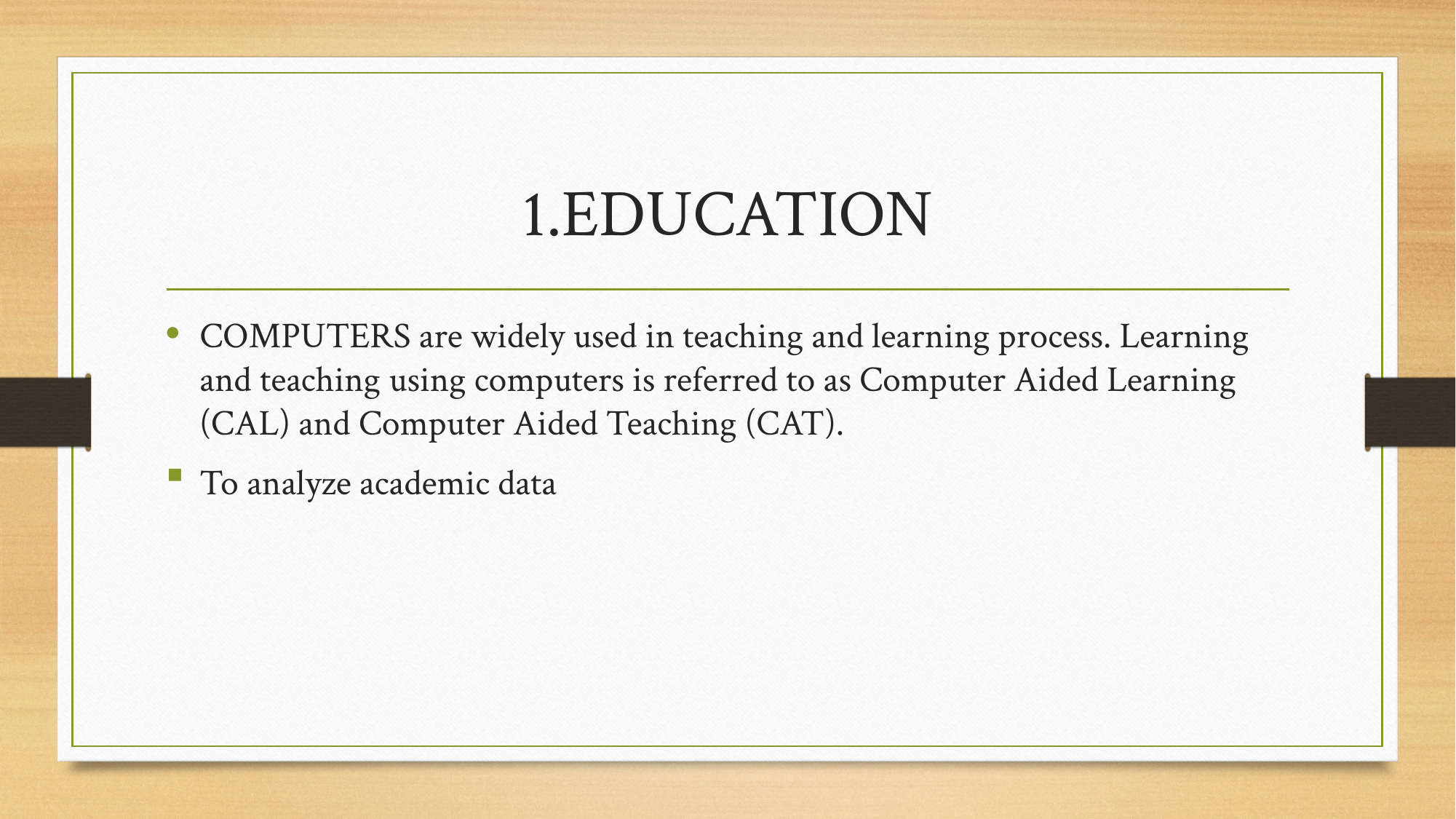

# 1.EDUCATION
COMPUTERS are widely used in teaching and learning process. Learning and teaching using computers is referred to as Computer Aided Learning (CAL) and Computer Aided Teaching (CAT).
To analyze academic data